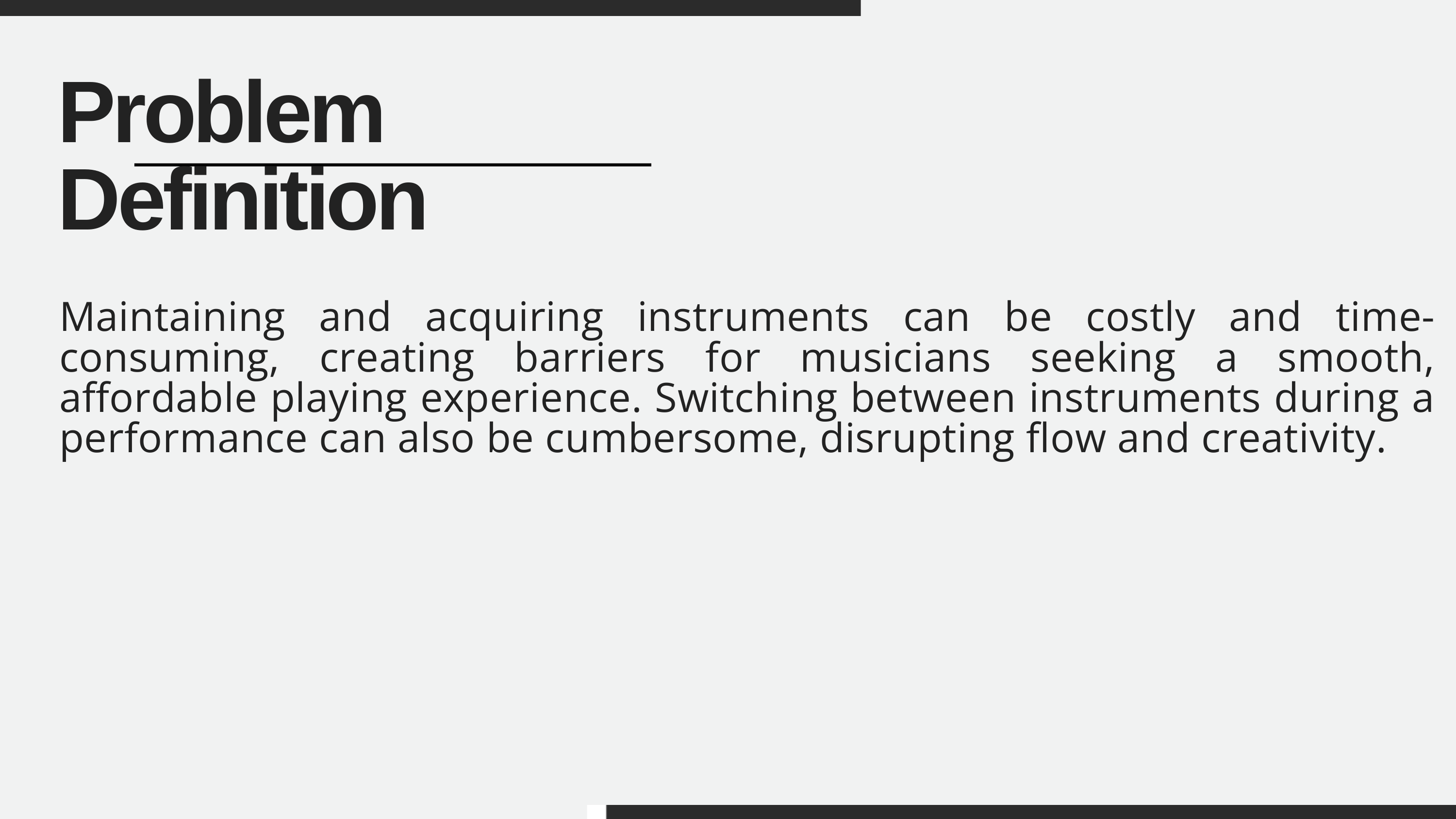

Problem Definition

Maintaining and acquiring instruments can be costly and time-consuming, creating barriers for musicians seeking a smooth, affordable playing experience. Switching between instruments during a performance can also be cumbersome, disrupting flow and creativity.